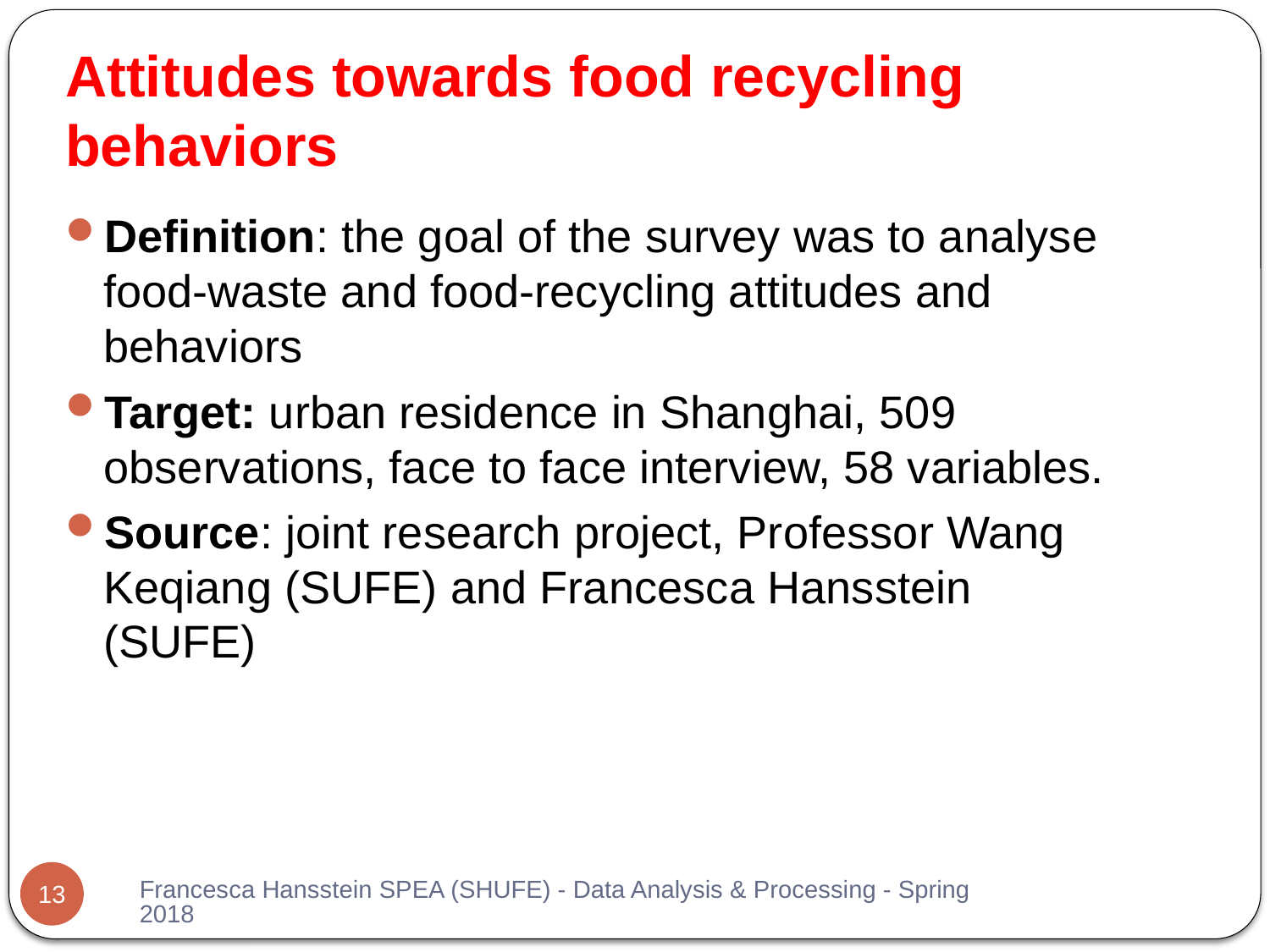

# Attitudes towards food recycling behaviors
Definition: the goal of the survey was to analyse food-waste and food-recycling attitudes and behaviors
Target: urban residence in Shanghai, 509 observations, face to face interview, 58 variables.
Source: joint research project, Professor Wang Keqiang (SUFE) and Francesca Hansstein (SUFE)
Francesca Hansstein SPEA (SHUFE) - Data Analysis & Processing - Spring 2018
13